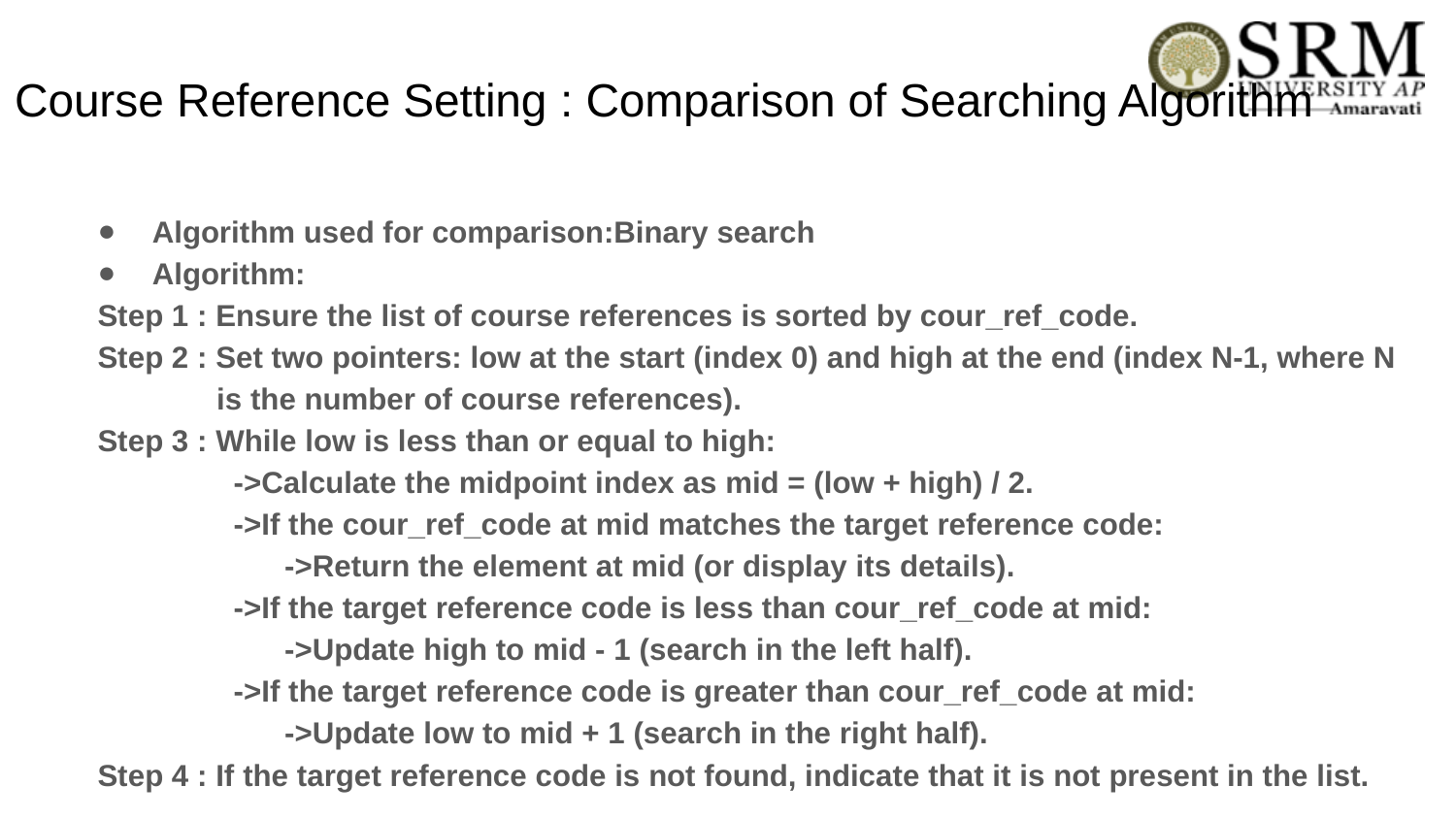

# Course Reference Setting : Comparison of Searching Algorithm
Algorithm used for comparison:Binary search
Algorithm:
Step 1 : Ensure the list of course references is sorted by cour_ref_code.
Step 2 : Set two pointers: low at the start (index 0) and high at the end (index N-1, where N
              is the number of course references).
Step 3 : While low is less than or equal to high:
                ->Calculate the midpoint index as mid = (low + high) / 2.
                ->If the cour_ref_code at mid matches the target reference code:
                      ->Return the element at mid (or display its details).
                ->If the target reference code is less than cour_ref_code at mid:
                      ->Update high to mid - 1 (search in the left half).
                ->If the target reference code is greater than cour_ref_code at mid:
                      ->Update low to mid + 1 (search in the right half).
Step 4 : If the target reference code is not found, indicate that it is not present in the list.